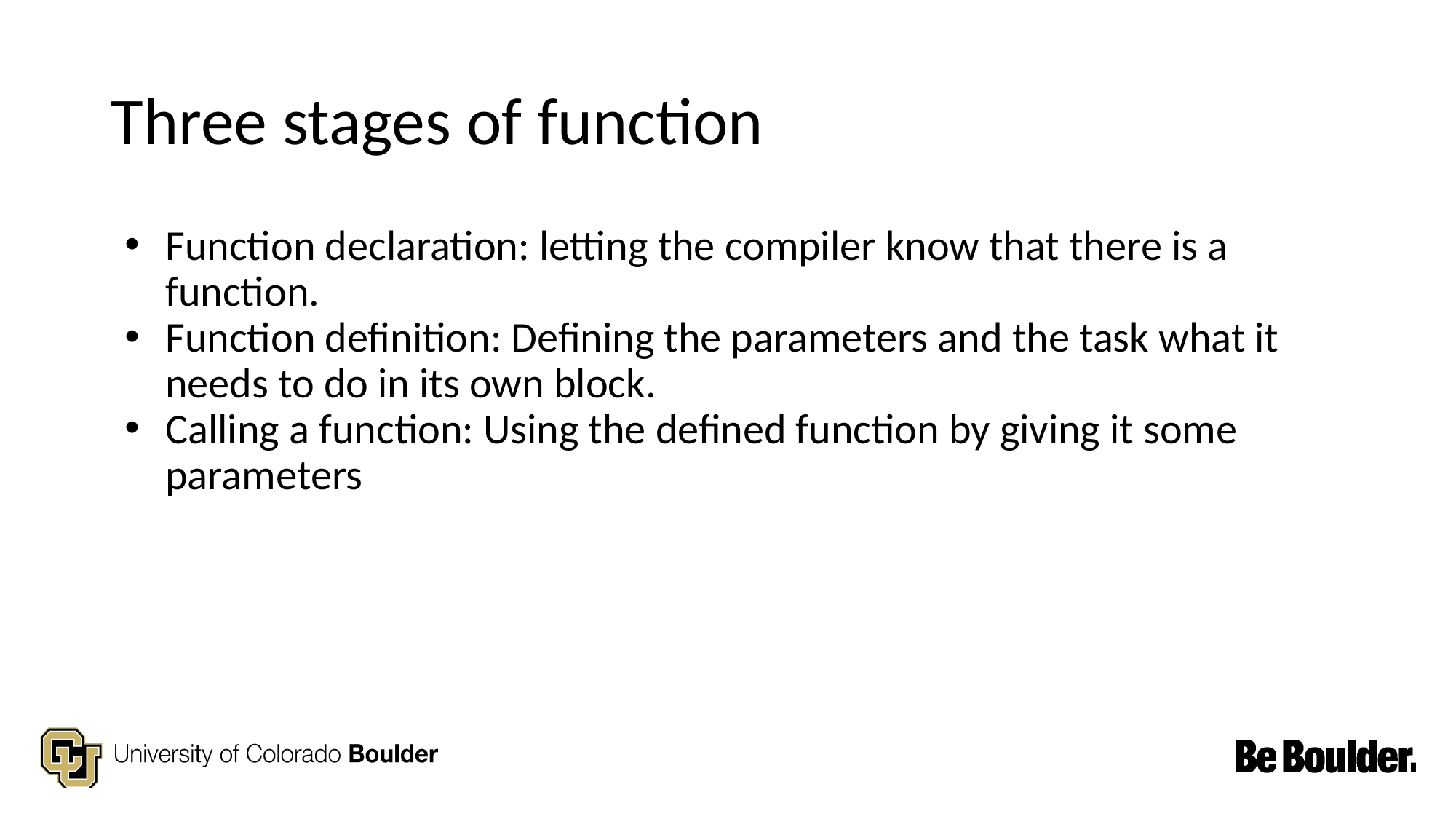

# Three stages of function
Function declaration: letting the compiler know that there is a function.
Function definition: Defining the parameters and the task what it needs to do in its own block.
Calling a function: Using the defined function by giving it some parameters